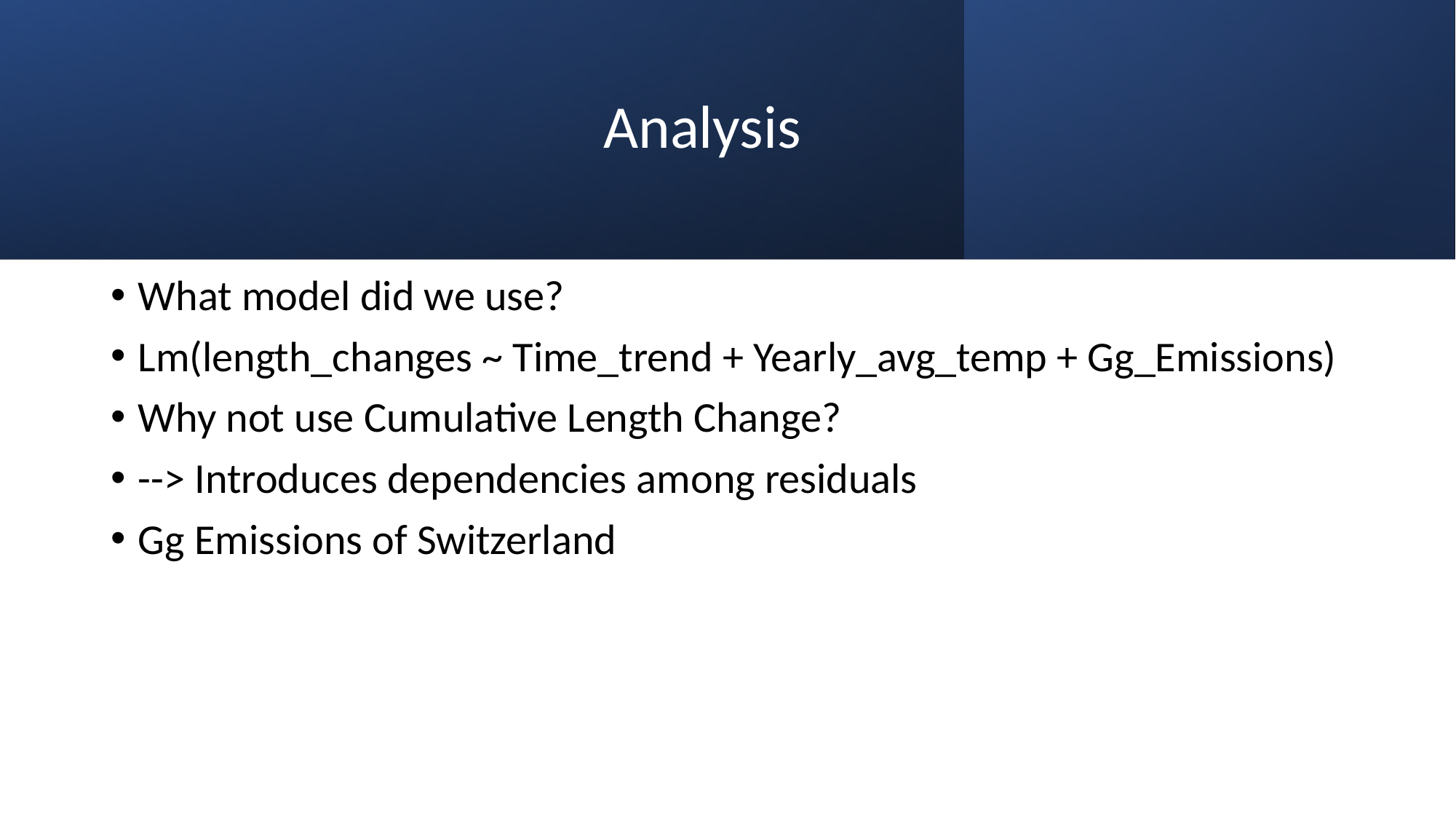

# Analysis
What model did we use?
Lm(length_changes ~ Time_trend + Yearly_avg_temp + Gg_Emissions)
Why not use Cumulative Length Change?
--> Introduces dependencies among residuals
Gg Emissions of Switzerland